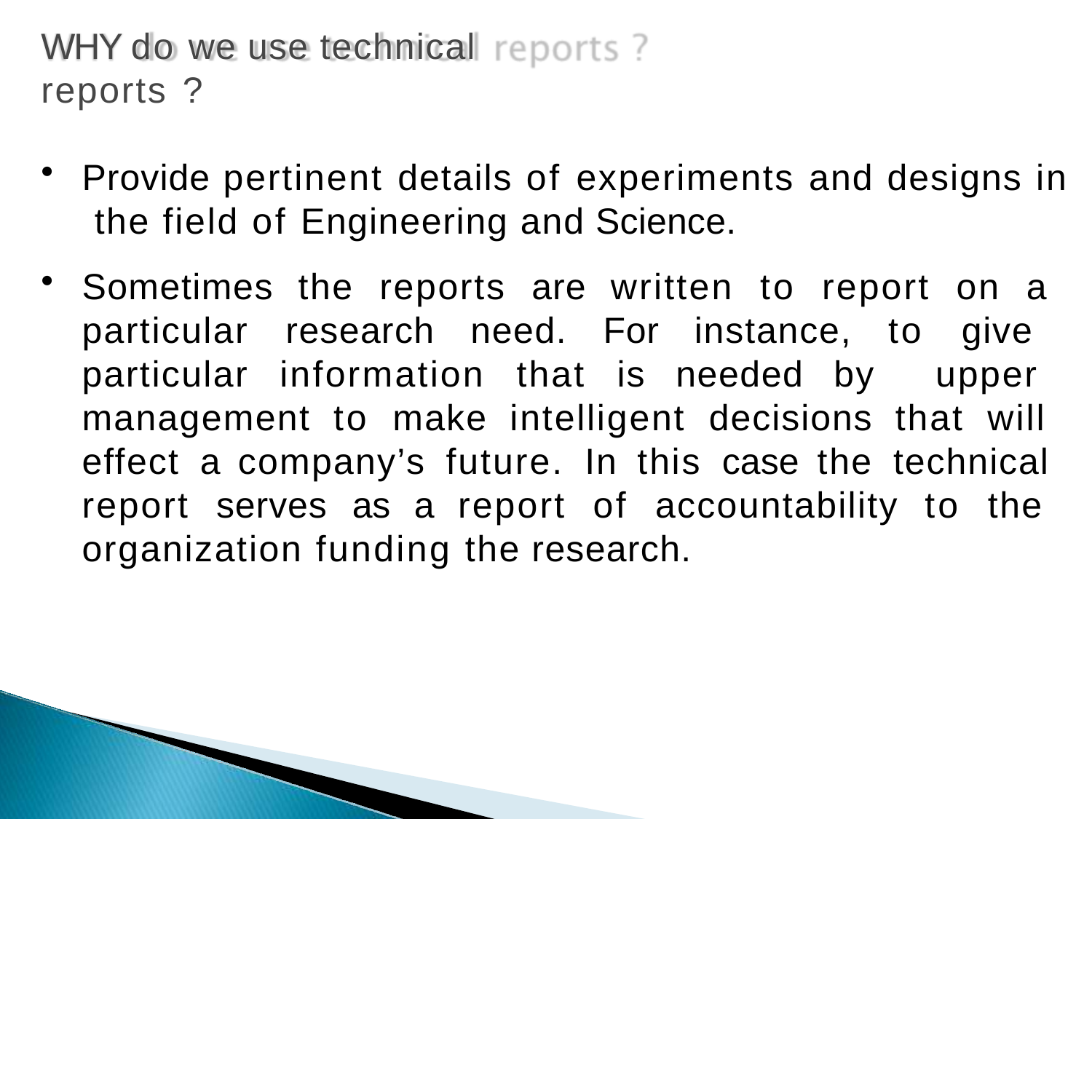

# WHY do we use technical reports ?
Provide pertinent details of experiments and designs in  the field of Engineering and Science.
Sometimes the reports are written to report on a  particular research need. For instance, to give  particular information that is needed by  upper  management to make intelligent decisions that will  effect a company’s future. In this case the technical  report serves as a report of accountability to the  organization funding the research.